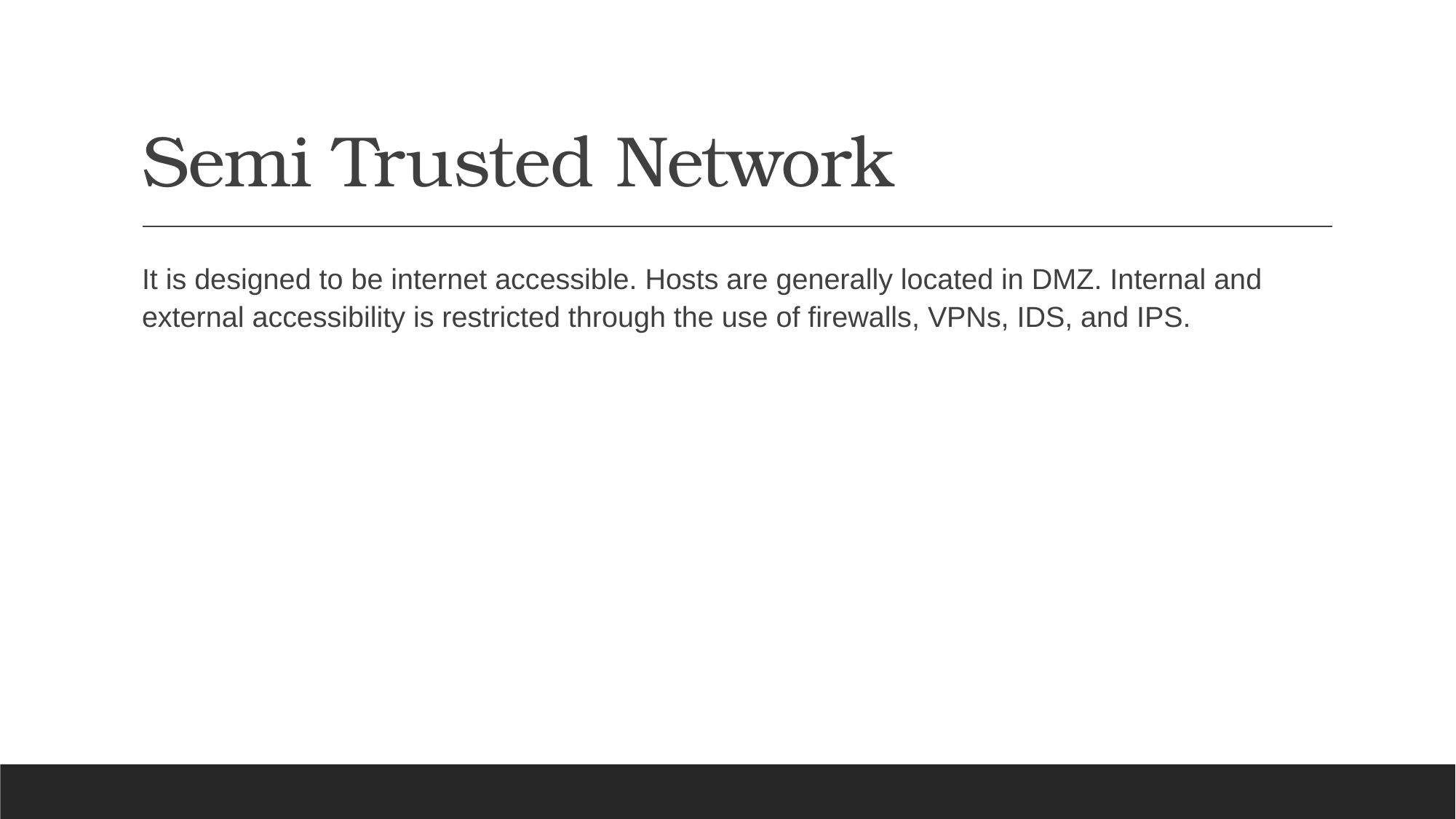

# Semi Trusted Network
It is designed to be internet accessible. Hosts are generally located in DMZ. Internal and external accessibility is restricted through the use of firewalls, VPNs, IDS, and IPS.